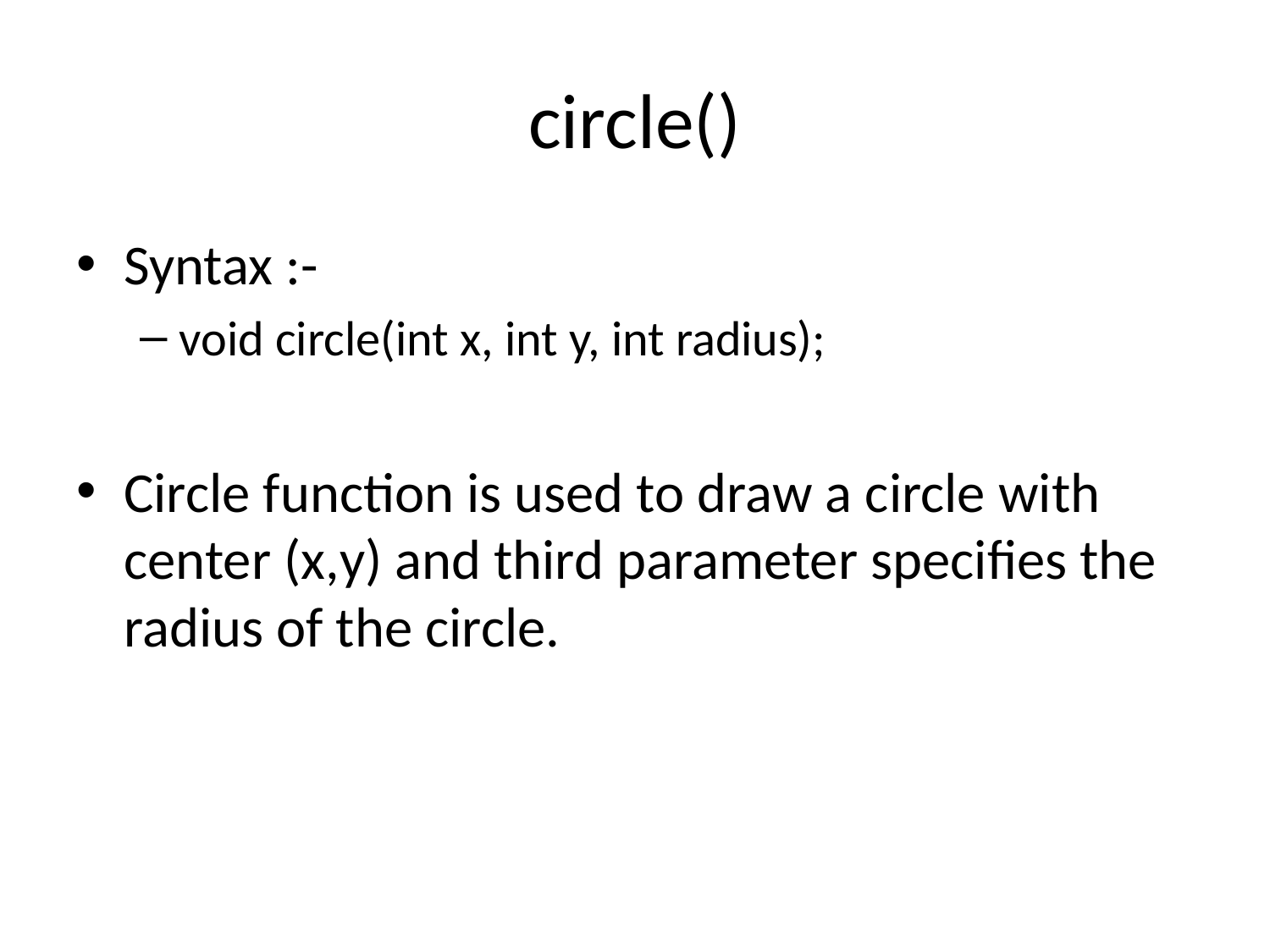

# circle()
Syntax :-
void circle(int x, int y, int radius);

Circle function is used to draw a circle with center (x,y) and third parameter specifies the radius of the circle.